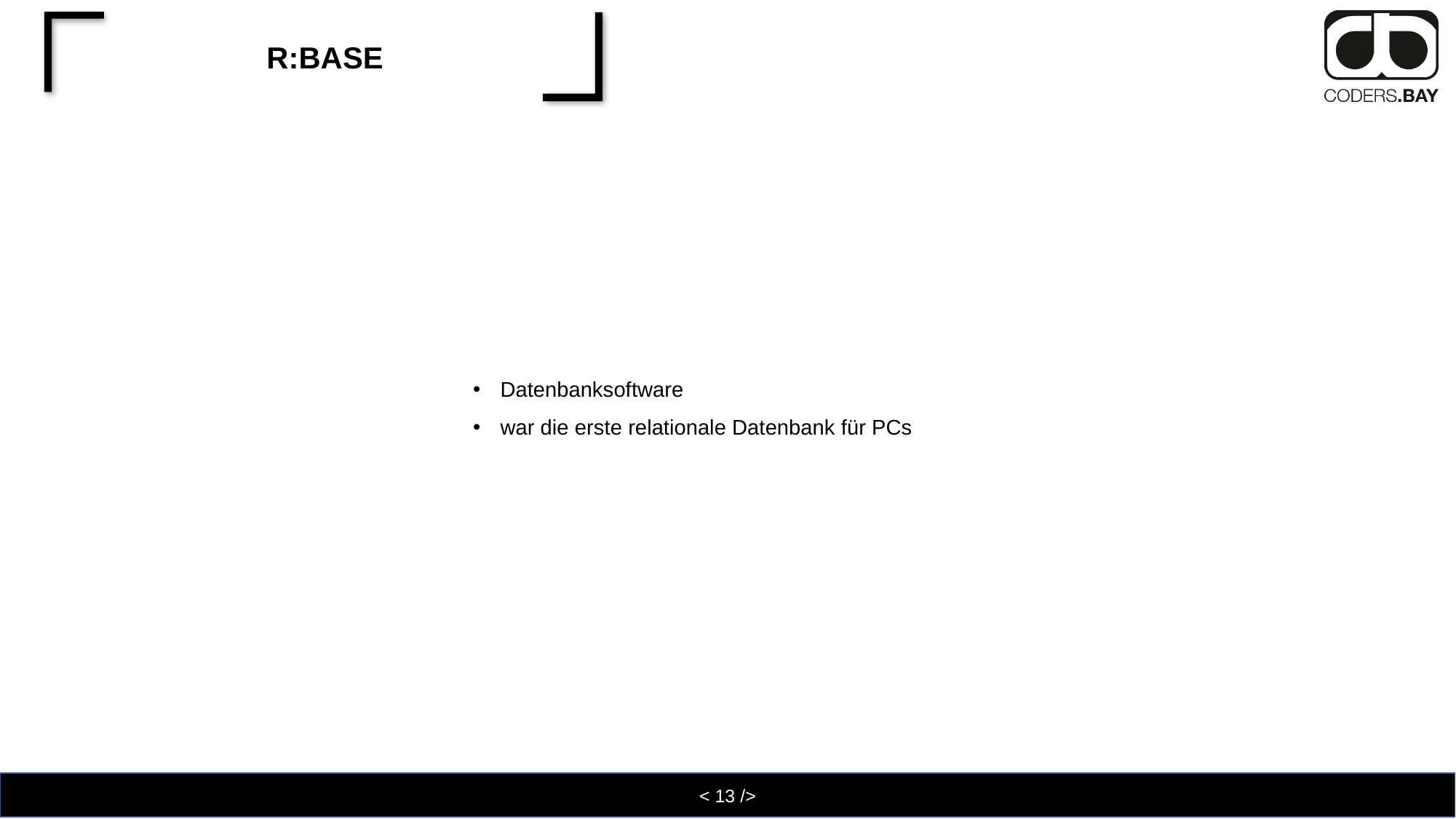

# R:Base
Datenbanksoftware
war die erste relationale Datenbank für PCs